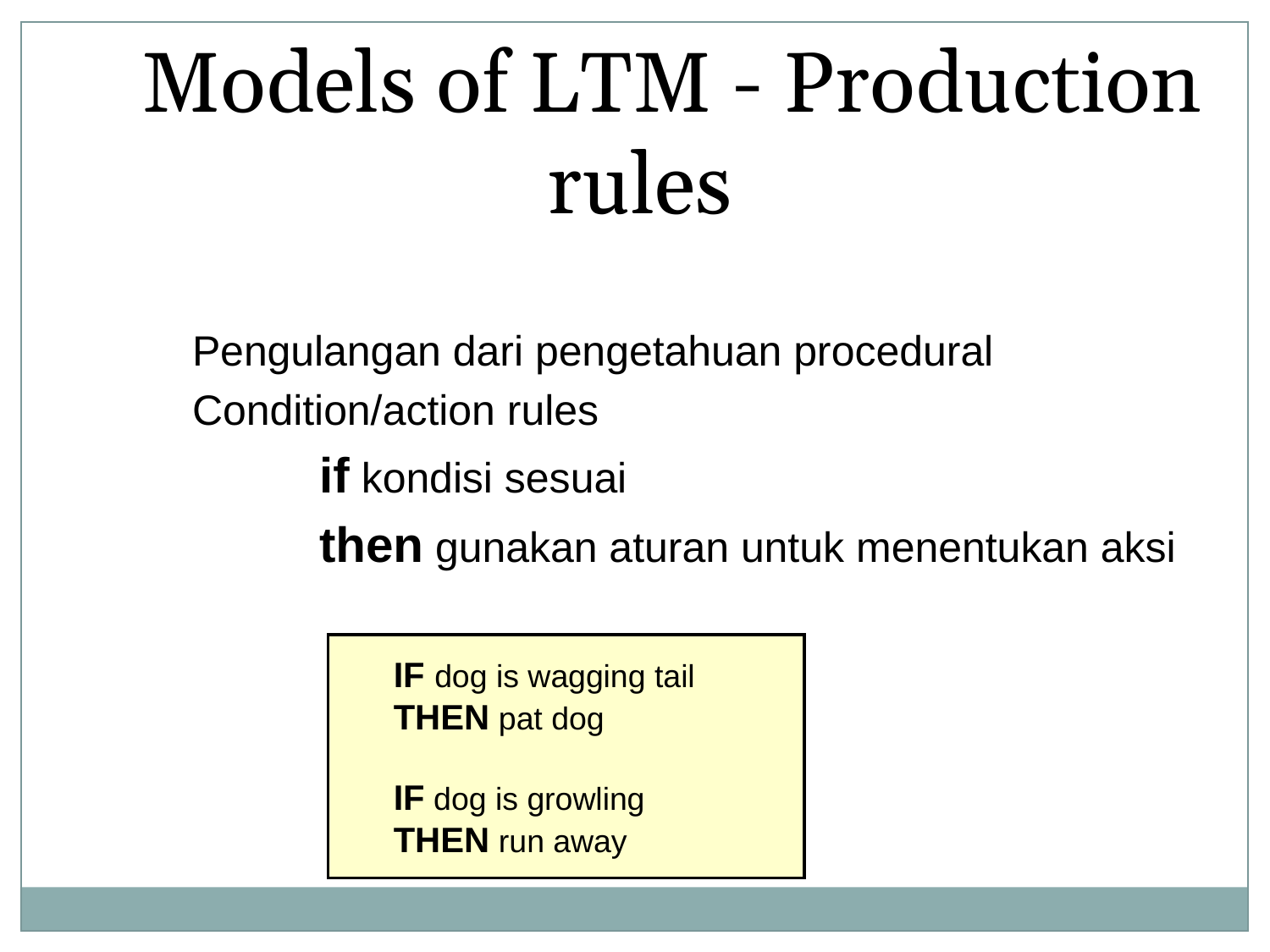

Models of LTM - Production rules
	Pengulangan dari pengetahuan procedural
	Condition/action rules
		if kondisi sesuai
		then gunakan aturan untuk menentukan aksi
IF dog is wagging tail
THEN pat dog

IF dog is growling
THEN run away